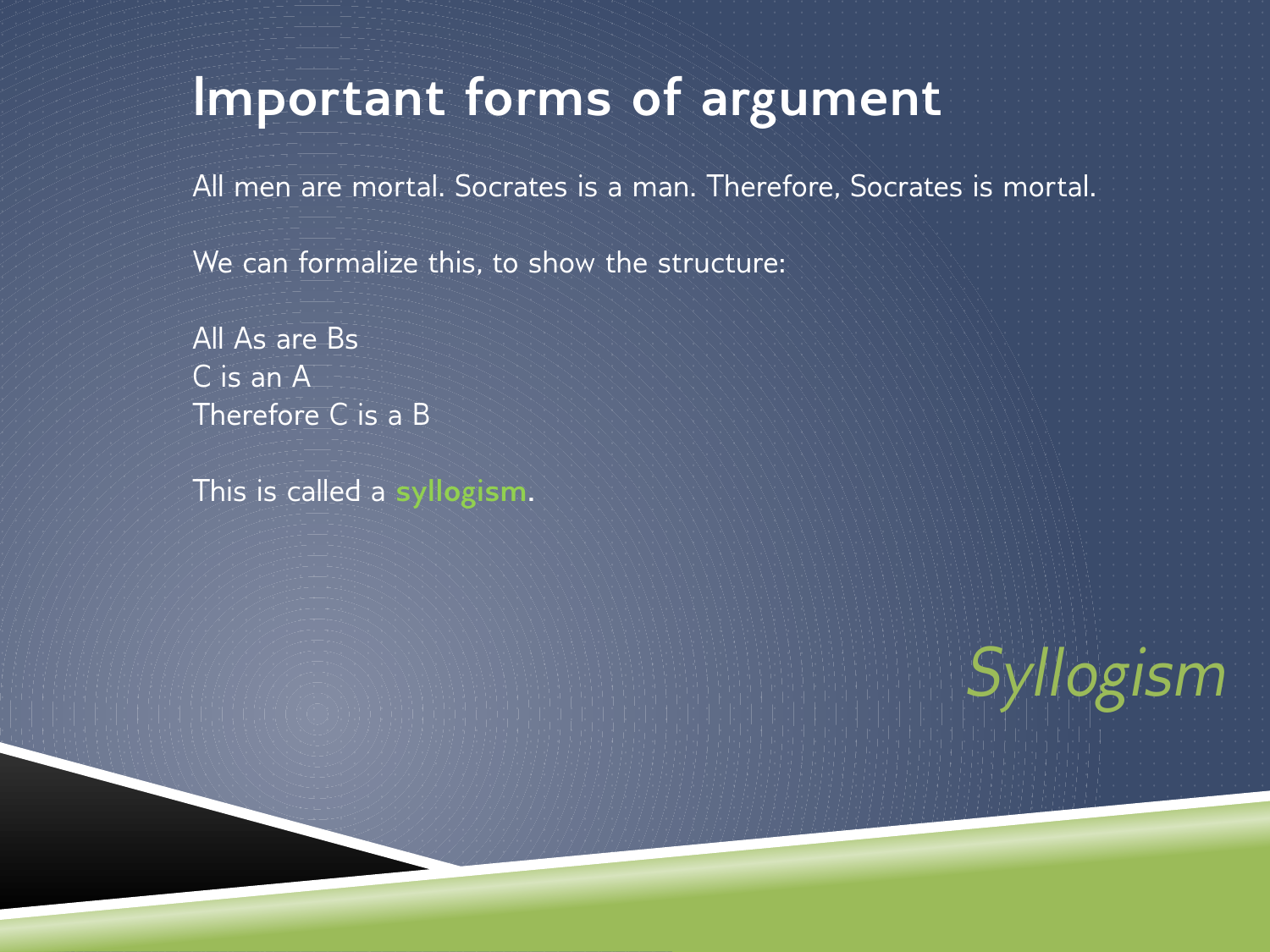

Important forms of argument

All men are mortal. Socrates is a man. Therefore, Socrates is mortal.

We can formalize this, to show the structure:

All As are Bs
C is an A
Therefore C is a B

This is called a syllogism.

Syllogism